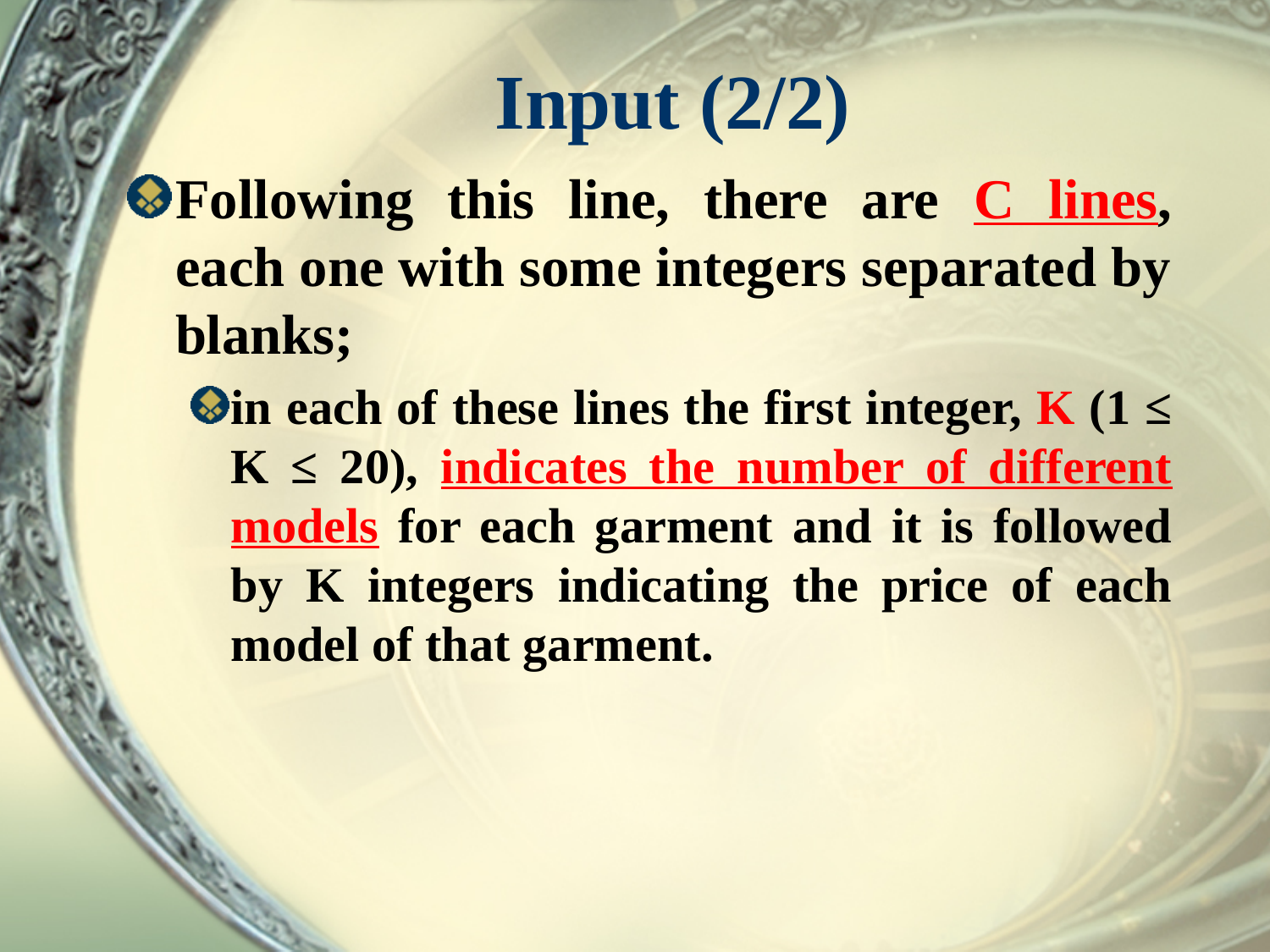

# Input (2/2)
Following this line, there are C lines, each one with some integers separated by blanks;
in each of these lines the first integer, K (1 ≤ K ≤ 20), indicates the number of different models for each garment and it is followed by K integers indicating the price of each model of that garment.